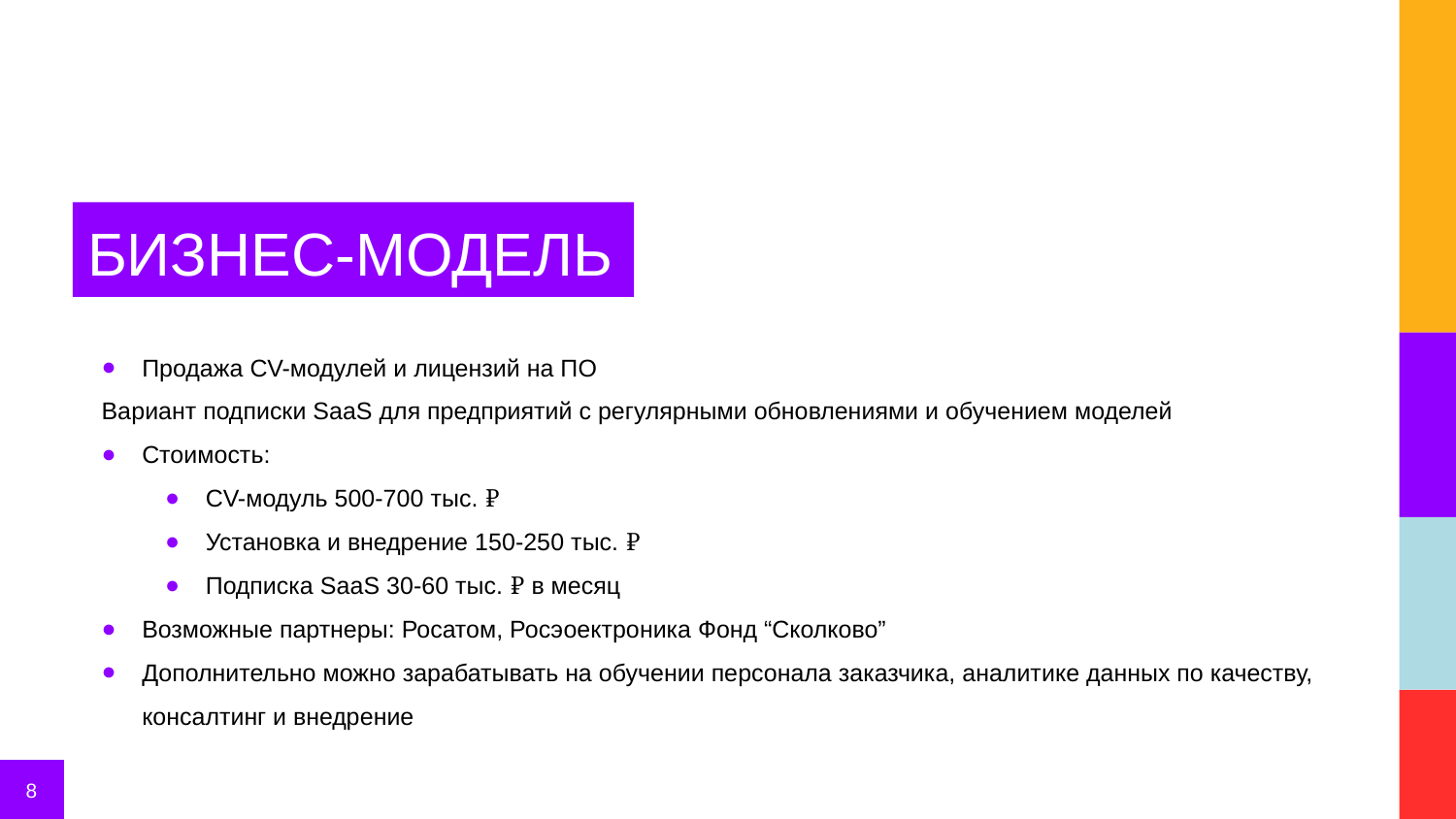

# БИЗНЕС-МОДЕЛЬ

Продажа CV-модулей и лицензий на ПО
Вариант подписки SaaS для предприятий с регулярными обновлениями и обучением моделей
Стоимость:
CV-модуль 500-700 тыс. ₽
Установка и внедрение 150-250 тыс. ₽
Подписка SaaS 30-60 тыс. ₽ в месяц
Возможные партнеры: Росатом, Росэоектроника Фонд “Сколково”
Дополнительно можно зарабатывать на обучении персонала заказчика, аналитике данных по качеству, консалтинг и внедрение

8